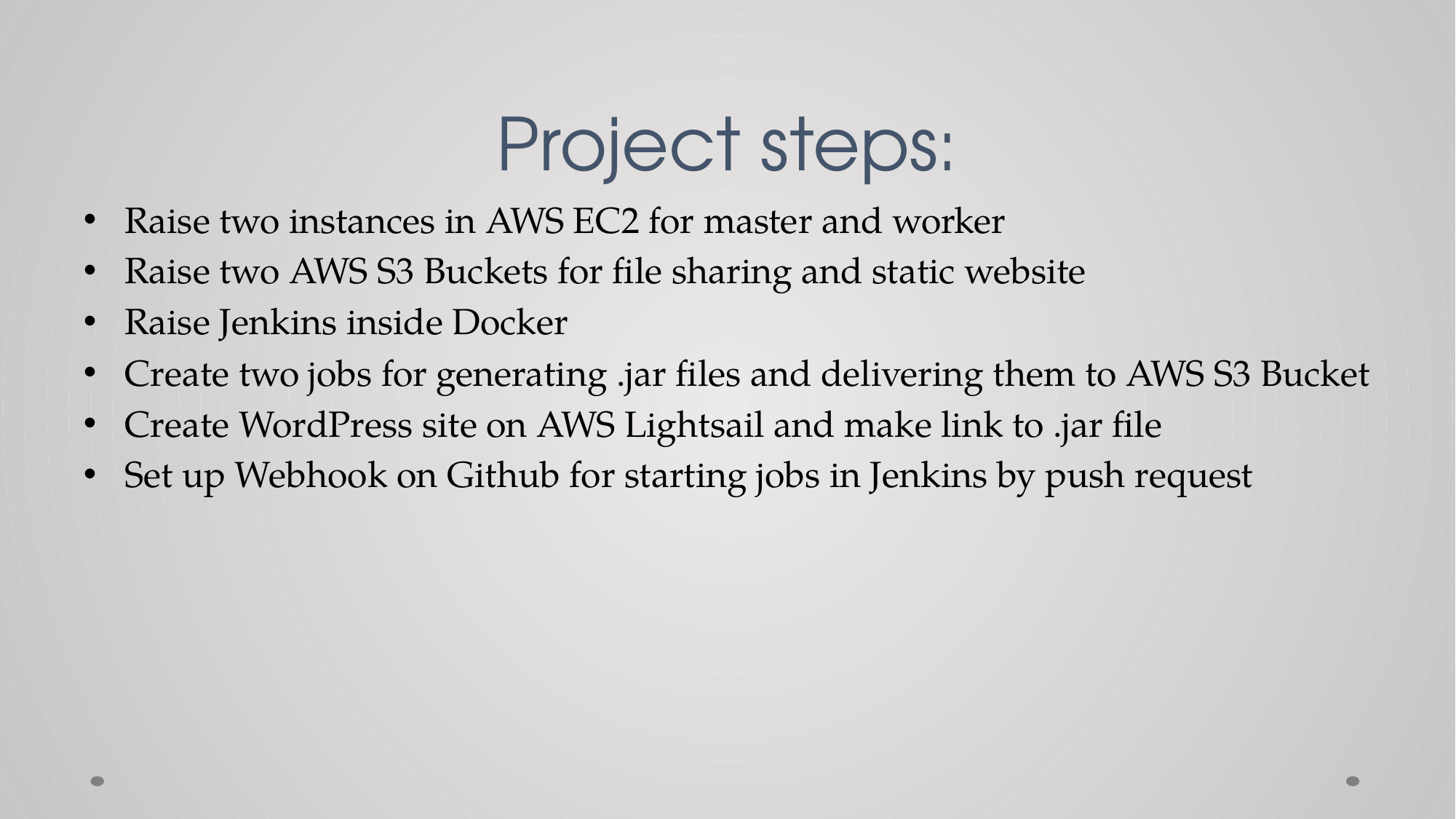

# Project steps:
Raise two instances in AWS EC2 for master and worker
Raise two AWS S3 Buckets for file sharing and static website
Raise Jenkins inside Docker
Create two jobs for generating .jar files and delivering them to AWS S3 Bucket
Create WordPress site on AWS Lightsail and make link to .jar file
Set up Webhook on Github for starting jobs in Jenkins by push request